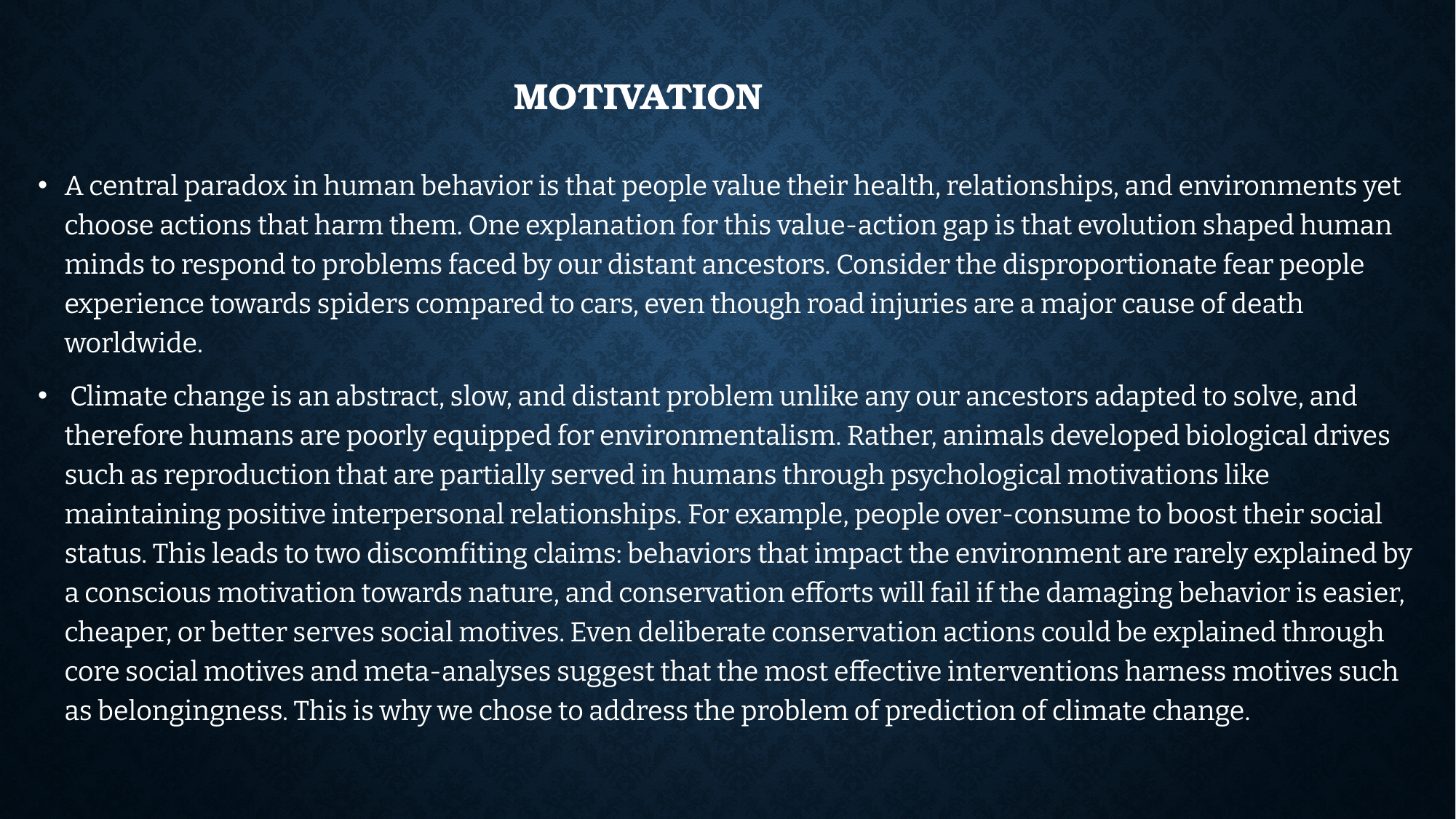

# MOTIVATION
A central paradox in human behavior is that people value their health, relationships, and environments yet choose actions that harm them. One explanation for this value-action gap is that evolution shaped human minds to respond to problems faced by our distant ancestors. Consider the disproportionate fear people experience towards spiders compared to cars, even though road injuries are a major cause of death worldwide.
 Climate change is an abstract, slow, and distant problem unlike any our ancestors adapted to solve, and therefore humans are poorly equipped for environmentalism. Rather, animals developed biological drives such as reproduction that are partially served in humans through psychological motivations like maintaining positive interpersonal relationships. For example, people over-consume to boost their social status. This leads to two discomfiting claims: behaviors that impact the environment are rarely explained by a conscious motivation towards nature, and conservation efforts will fail if the damaging behavior is easier, cheaper, or better serves social motives. Even deliberate conservation actions could be explained through core social motives and meta-analyses suggest that the most effective interventions harness motives such as belongingness. This is why we chose to address the problem of prediction of climate change.